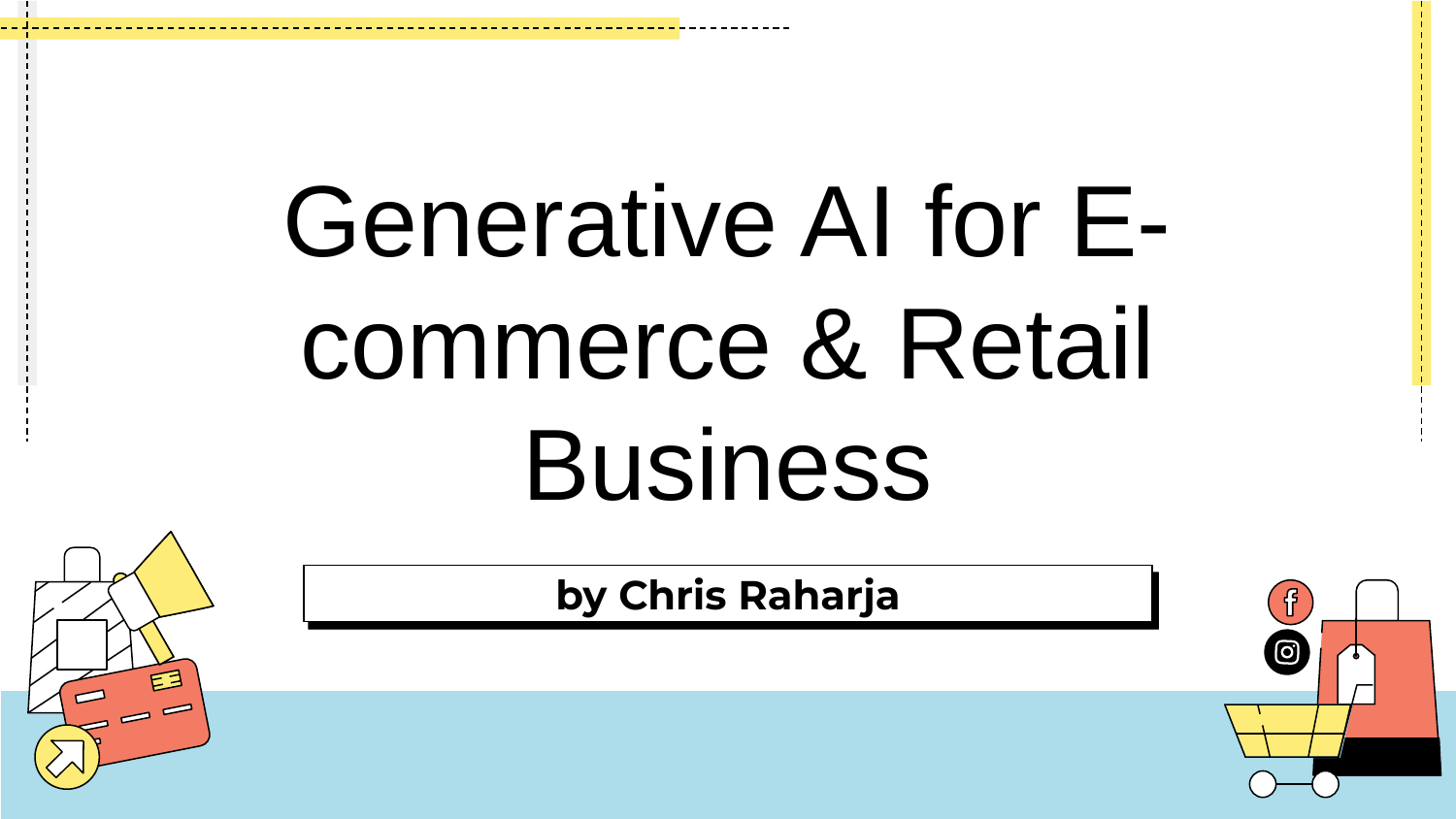

# Generative AI for E-commerce & Retail Business

by Chris Raharja